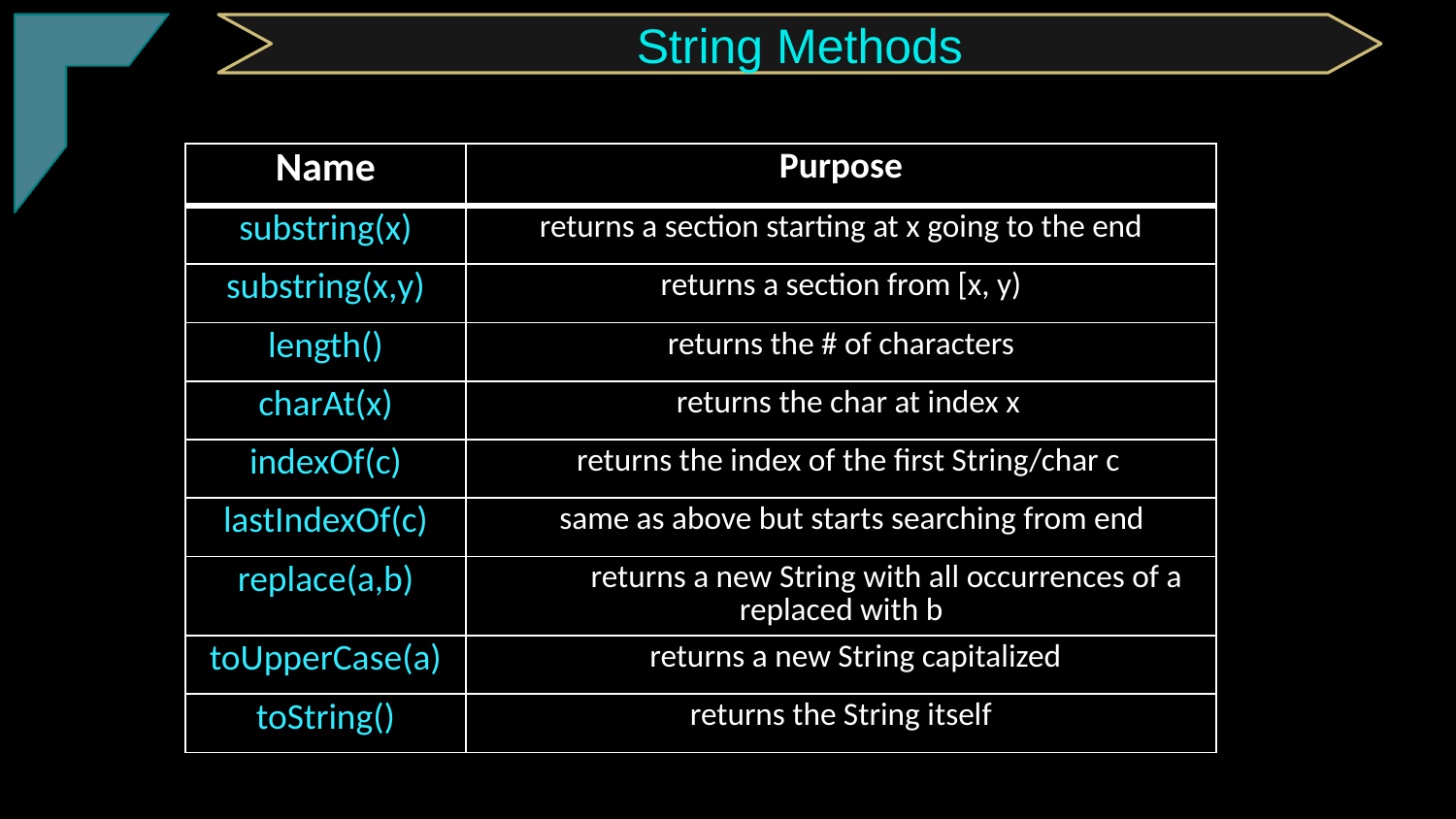

TClark
String Methods
| Name | Purpose |
| --- | --- |
| substring(x) | returns a section starting at x going to the end |
| substring(x,y) | returns a section from [x, y) |
| length() | returns the # of characters |
| charAt(x) | returns the char at index x |
| indexOf(c) | returns the index of the first String/char c |
| lastIndexOf(c) | same as above but starts searching from end |
| replace(a,b) | returns a new String with all occurrences of a replaced with b |
| toUpperCase(a) | returns a new String capitalized |
| toString() | returns the String itself |